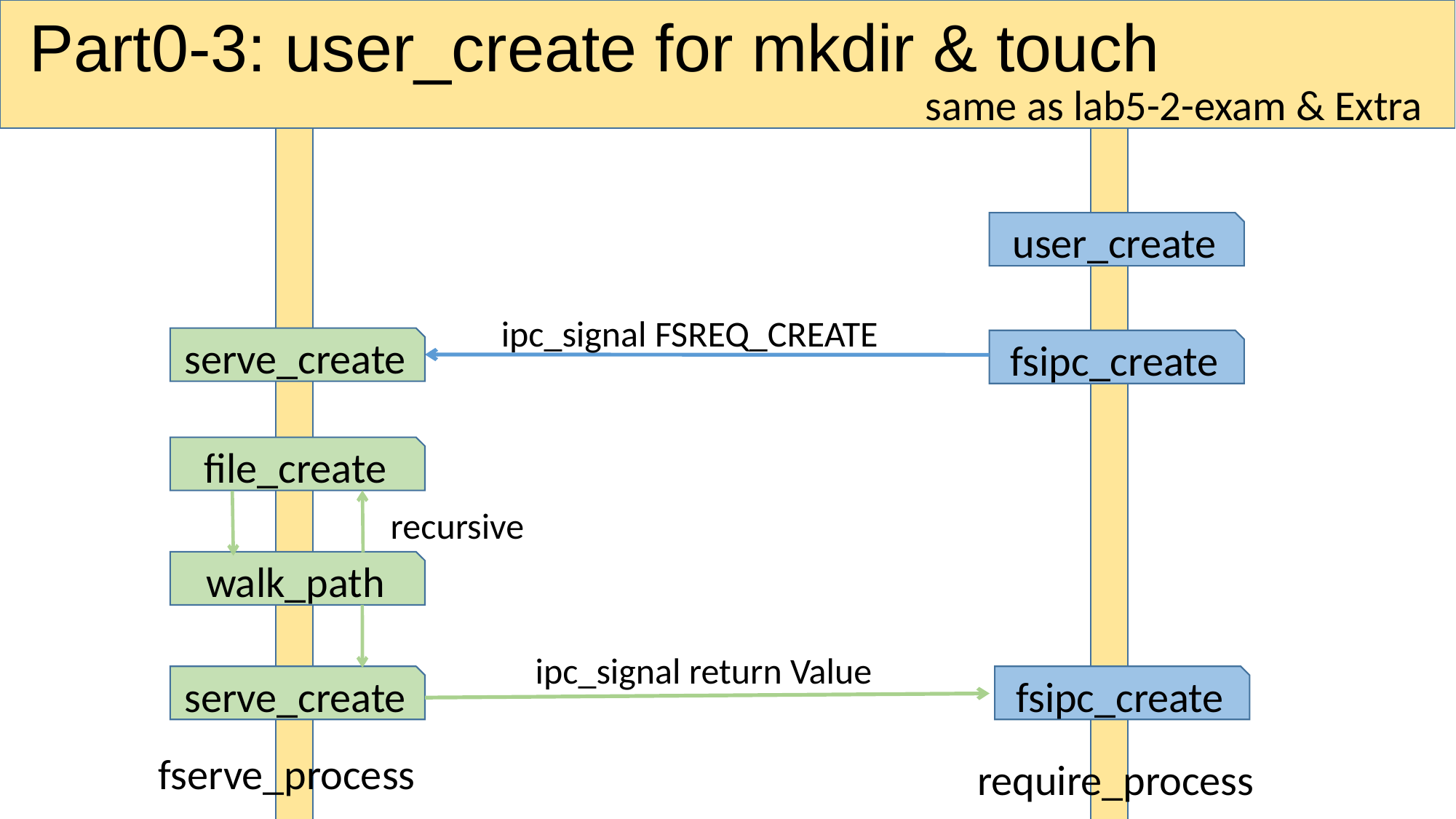

Part0-3: user_create for mkdir & touch

same as lab5-2-exam & Extra
user_create
ipc_signal FSREQ_CREATE
serve_create
fsipc_create
file_create
recursive
walk_path
ipc_signal return Value
serve_create
fsipc_create
fserve_process
require_process